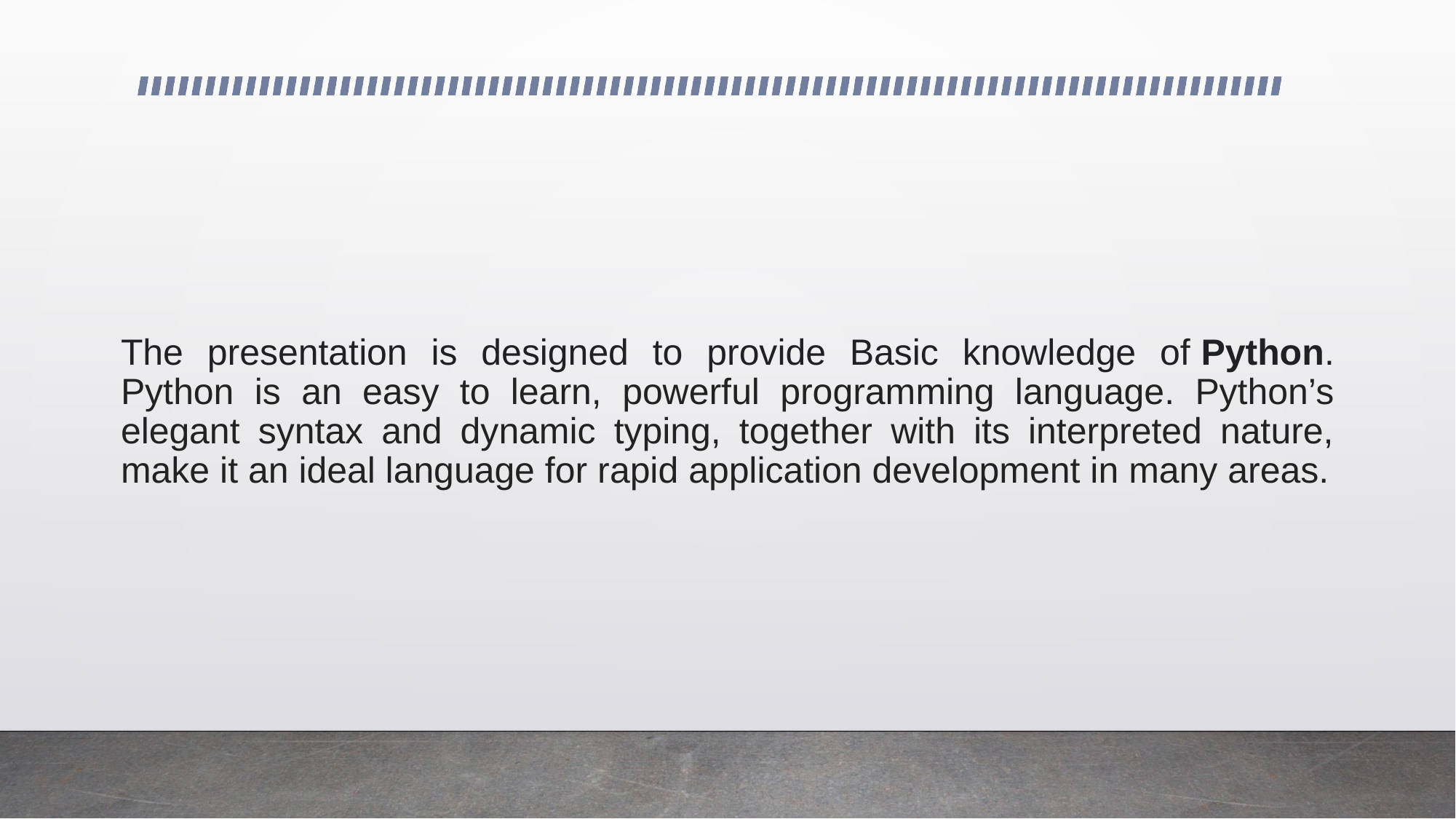

# The presentation is designed to provide Basic knowledge of Python. Python is an easy to learn, powerful programming language. Python’s elegant syntax and dynamic typing, together with its interpreted nature, make it an ideal language for rapid application development in many areas.